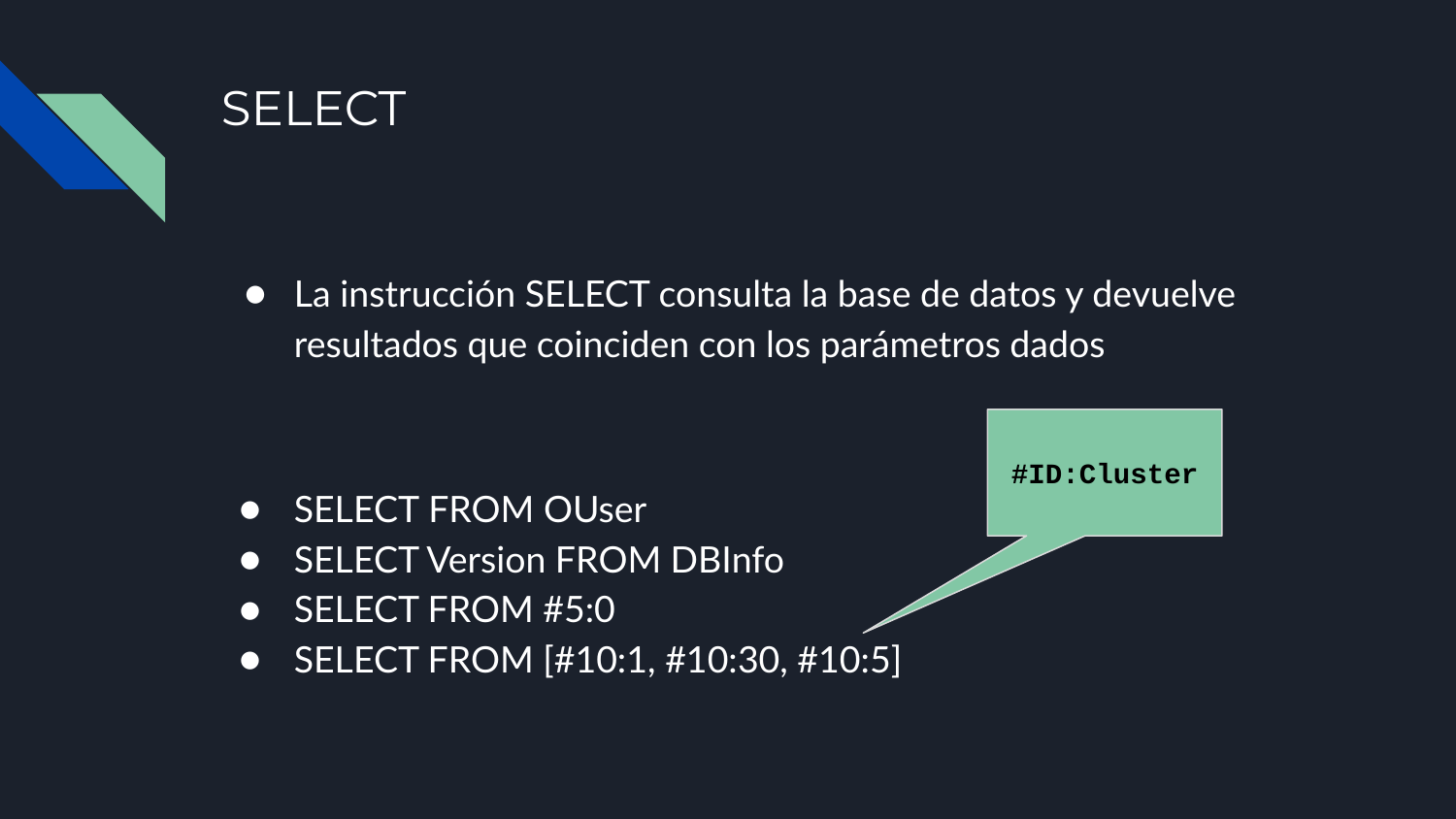

# SELECT
La instrucción SELECT consulta la base de datos y devuelve resultados que coinciden con los parámetros dados

SELECT FROM OUser
SELECT Version FROM DBInfo
SELECT FROM #5:0
SELECT FROM [#10:1, #10:30, #10:5]

#ID:Cluster